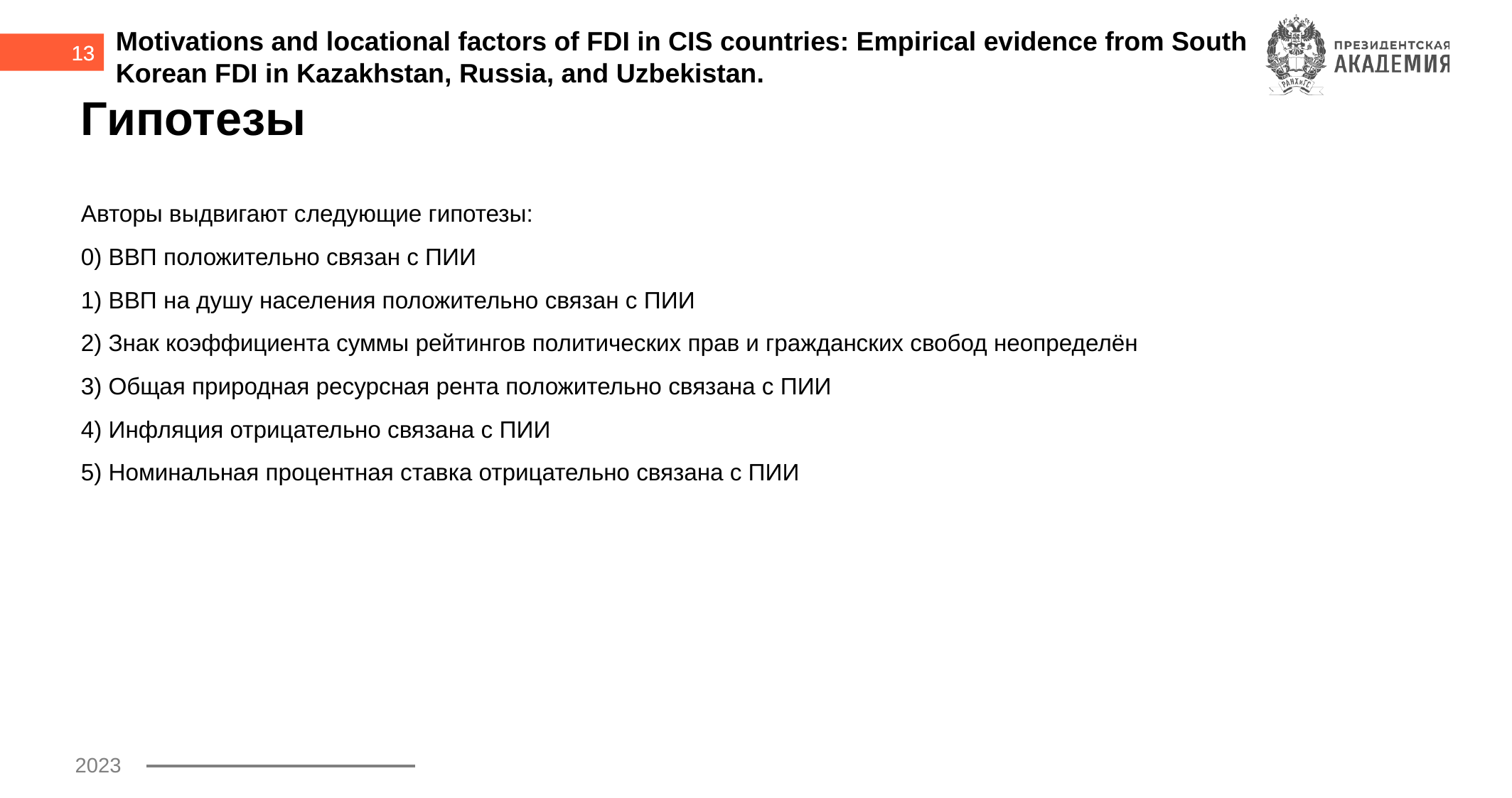

Motivations and locational factors of FDI in CIS countries: Empirical evidence from South Korean FDI in Kazakhstan, Russia, and Uzbekistan.
13
# Гипотезы
Авторы выдвигают следующие гипотезы:
0) ВВП положительно связан с ПИИ
1) ВВП на душу населения положительно связан с ПИИ
2) Знак коэффициента суммы рейтингов политических прав и гражданских свобод неопределён
3) Общая природная ресурсная рента положительно связана с ПИИ
4) Инфляция отрицательно связана с ПИИ
5) Номинальная процентная ставка отрицательно связана с ПИИ